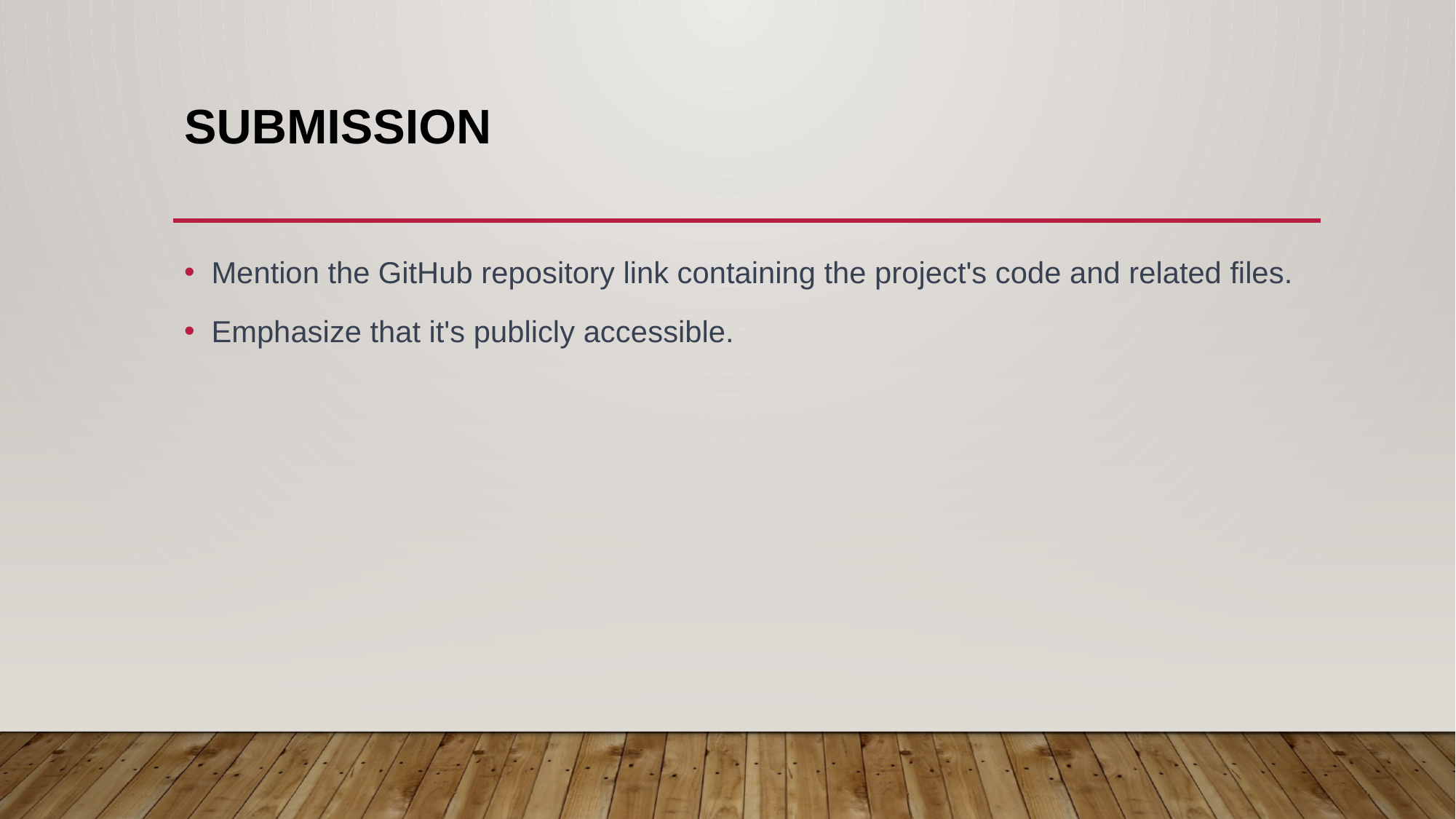

# Submission
Mention the GitHub repository link containing the project's code and related files.
Emphasize that it's publicly accessible.